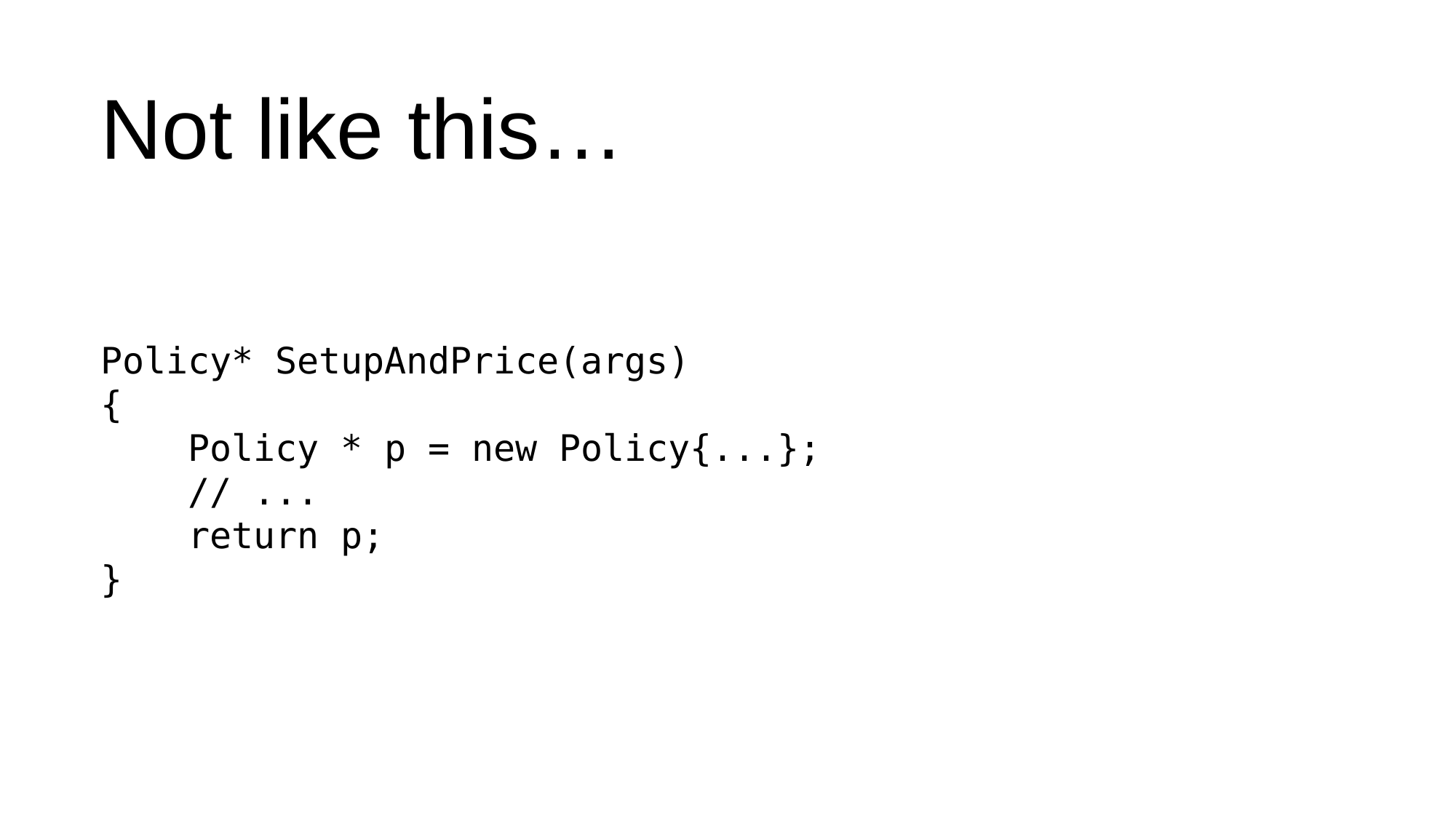

# Not like this…
Policy* SetupAndPrice(args)
{
    Policy * p = new Policy{...};
    // ...
    return p;
}